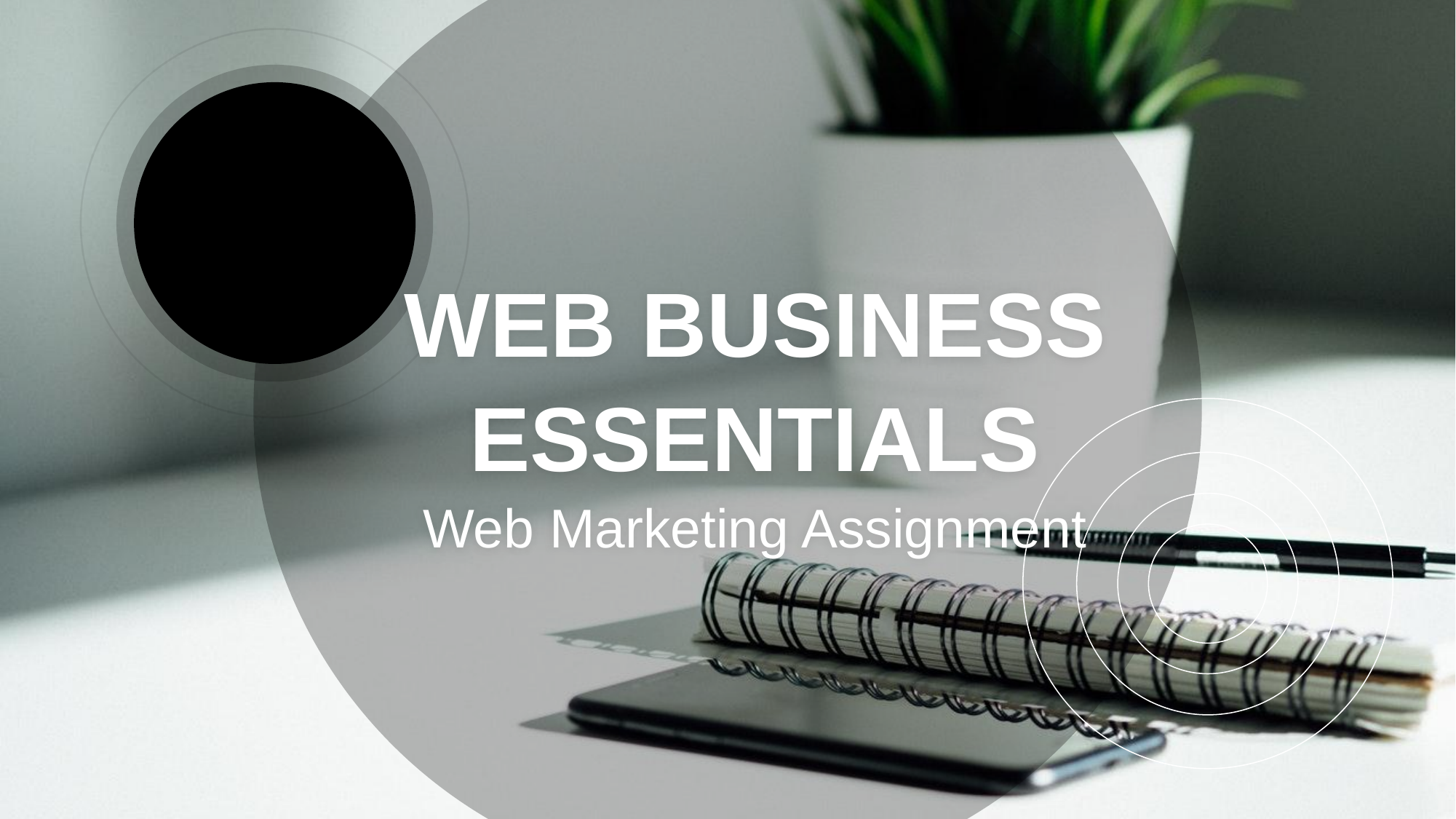

# WEB BUSINESS ESSENTIALS Web Marketing Assignment